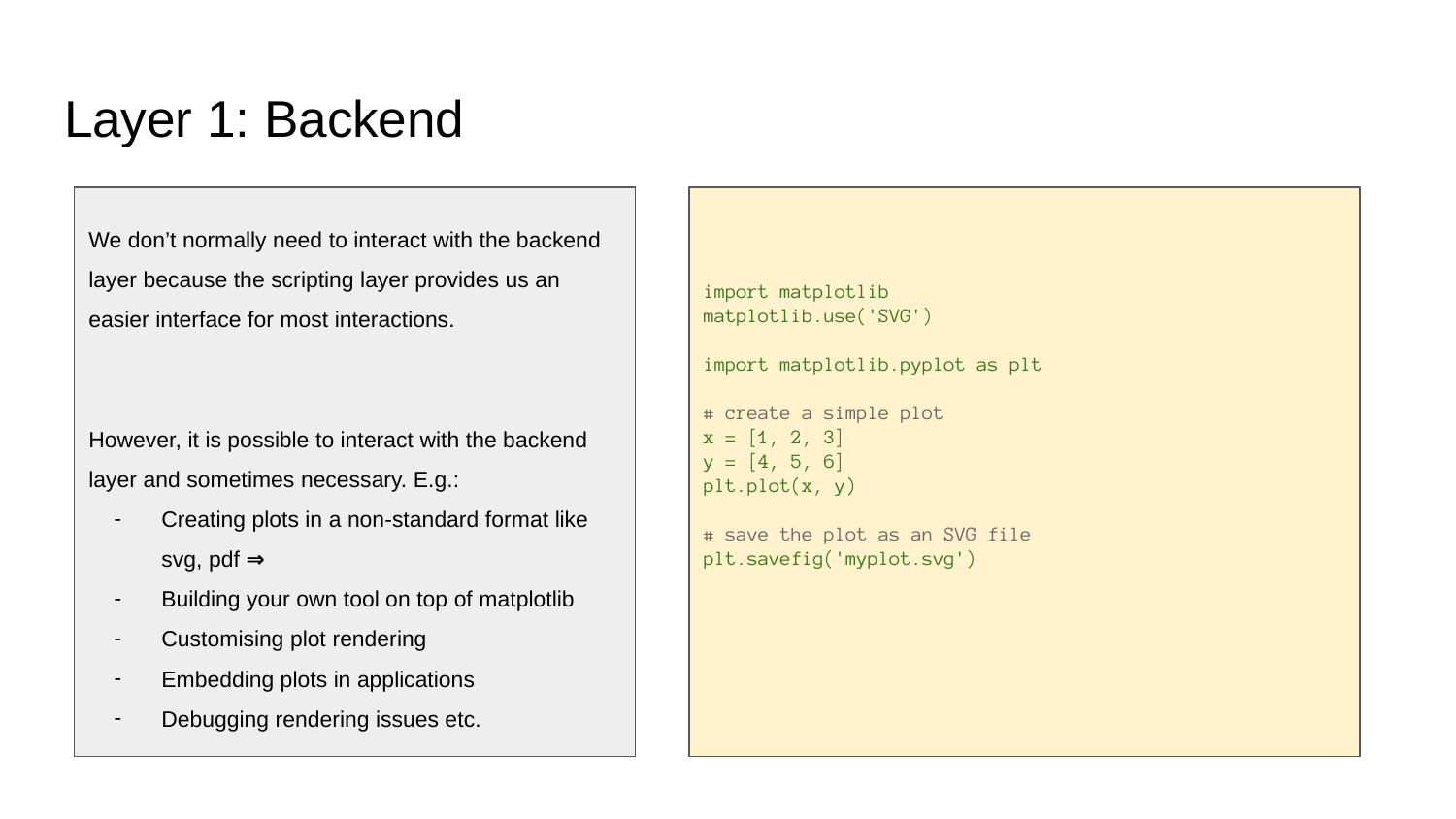

# Layer 1: Backend
We don’t normally need to interact with the backend layer because the scripting layer provides us an easier interface for most interactions.

However, it is possible to interact with the backend layer and sometimes necessary. E.g.:
Creating plots in a non-standard format like svg, pdf ⇒
Building your own tool on top of matplotlib
Customising plot rendering
Embedding plots in applications
Debugging rendering issues etc.
import matplotlib
matplotlib.use('SVG')

import matplotlib.pyplot as plt

# create a simple plot
x = [1, 2, 3]
y = [4, 5, 6]
plt.plot(x, y)

# save the plot as an SVG file
plt.savefig('myplot.svg')